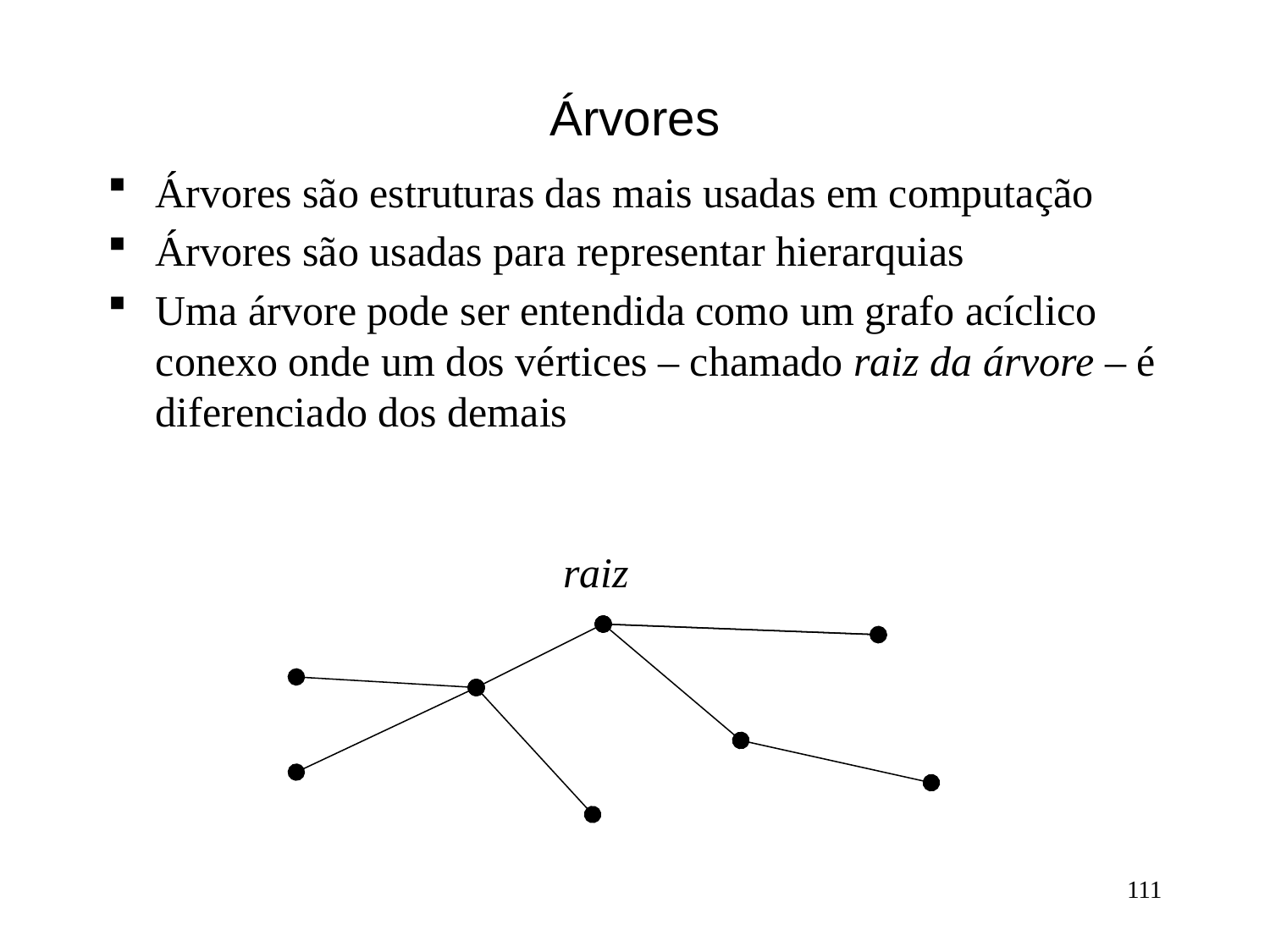

# Árvores
Árvores são estruturas das mais usadas em computação
Árvores são usadas para representar hierarquias
Uma árvore pode ser entendida como um grafo acíclico conexo onde um dos vértices – chamado raiz da árvore – é diferenciado dos demais
raiz

111